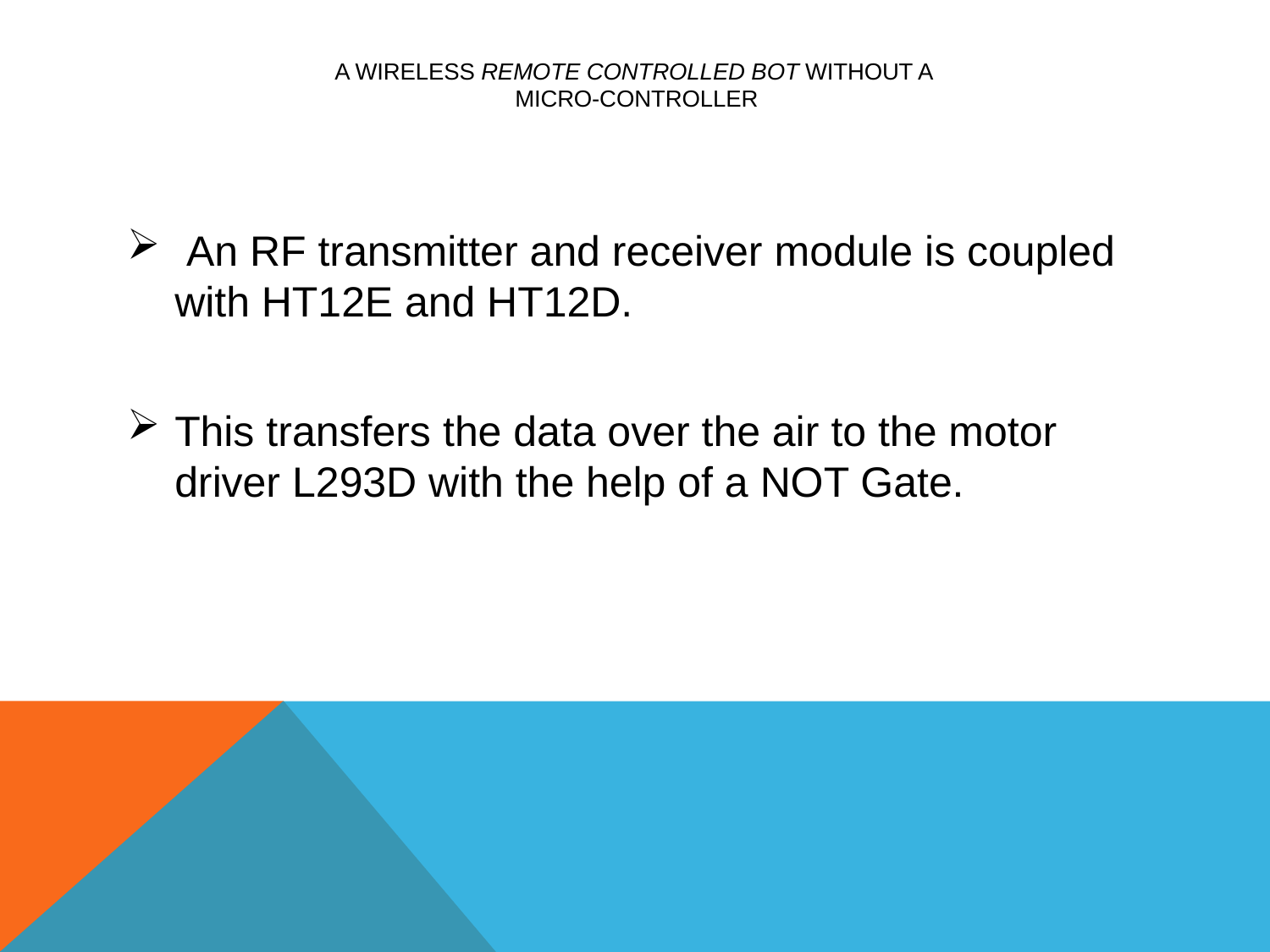

# A WIRELESS rEMOTE controlled bot WITHOUT A MICRO-CONTROLLER

 An RF transmitter and receiver module is coupled with HT12E and HT12D.

This transfers the data over the air to the motor driver L293D with the help of a NOT Gate.